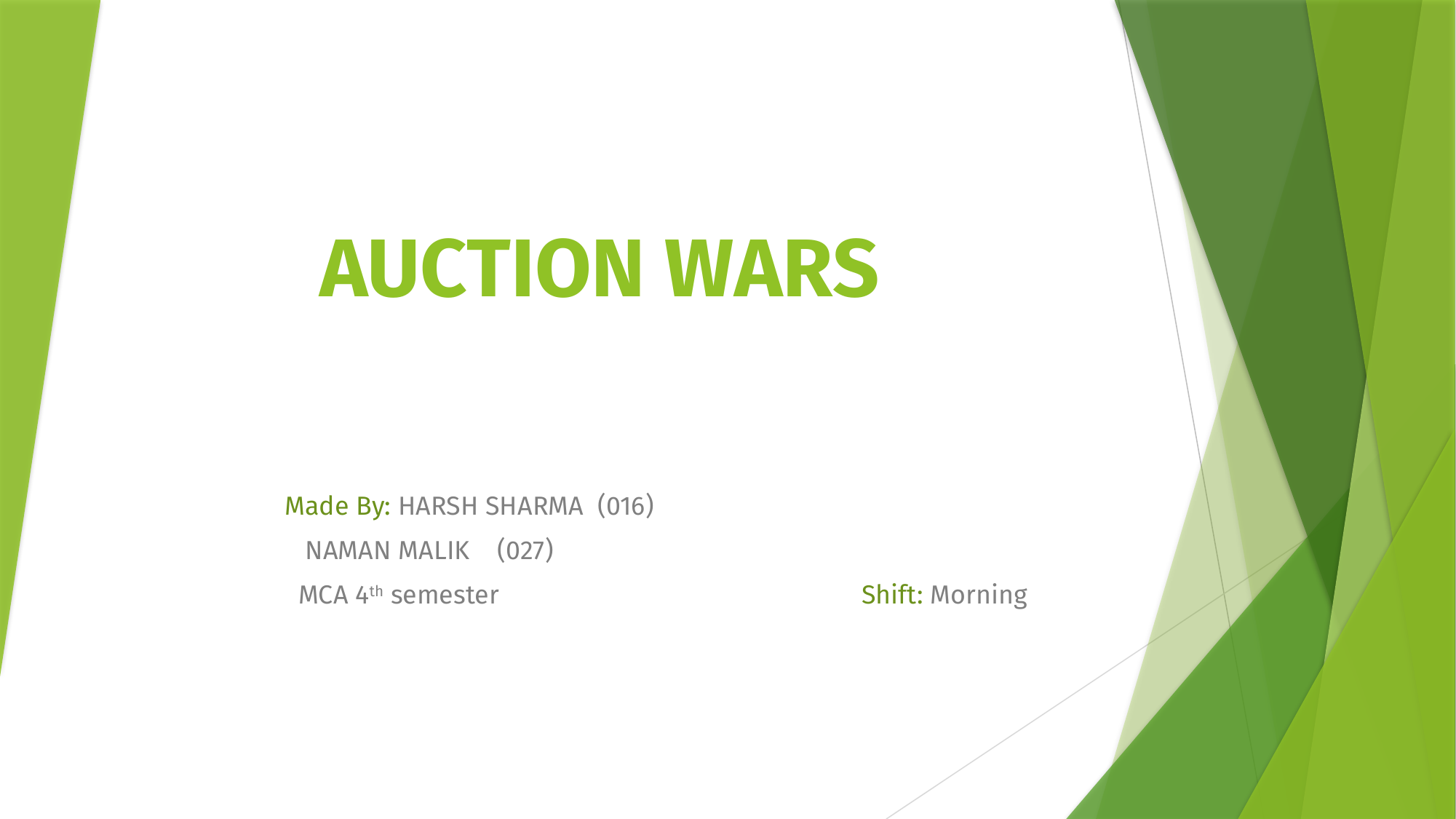

# AUCTION WARS
										Made By: HARSH SHARMA  (016)
												   NAMAN MALIK    (027)
												  MCA 4th semester                                      												  Shift: Morning